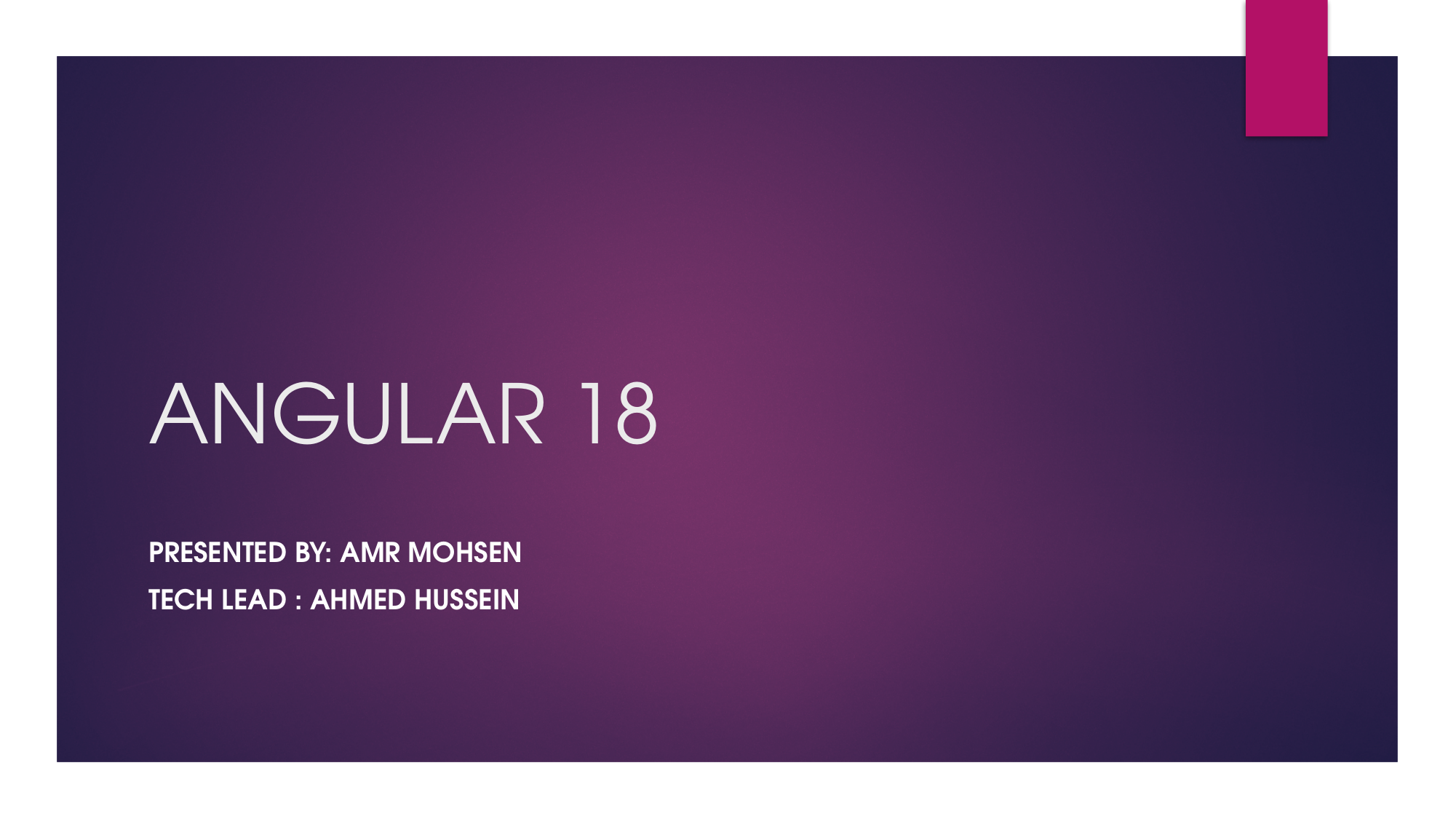

# ANGULAR 18
Presented by: Amr Mohsen
Tech lead : Ahmed Hussein